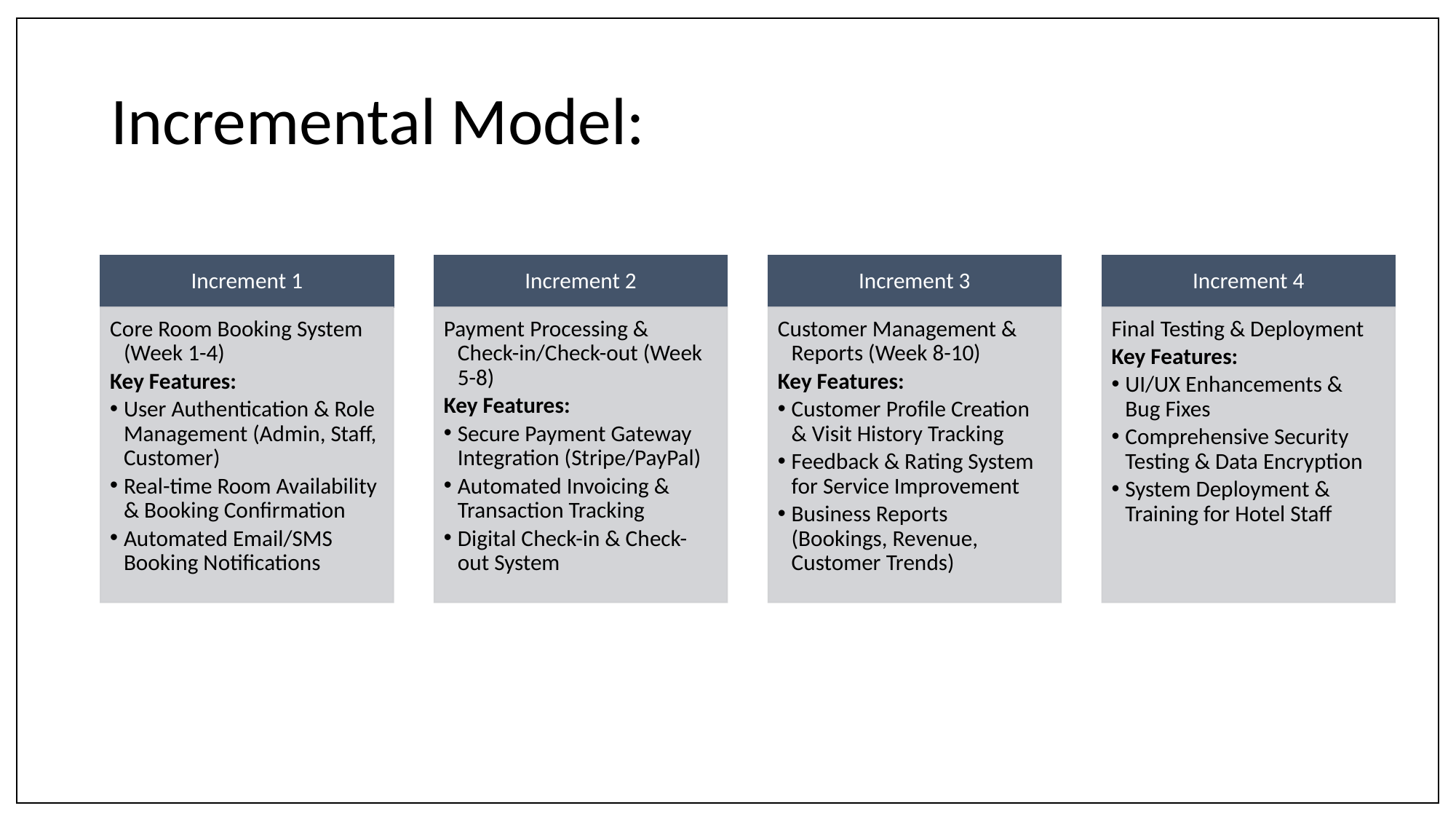

# Incremental Model:
Increment 1
Core Room Booking System (Week 1-4)
Key Features:
User Authentication & Role Management (Admin, Staff, Customer)
Real-time Room Availability & Booking Confirmation
Automated Email/SMS Booking Notifications
Increment 2
Payment Processing &  Check-in/Check-out (Week 5-8)
Key Features:
Secure Payment Gateway Integration (Stripe/PayPal)
Automated Invoicing & Transaction Tracking
Digital Check-in & Check-out System
Increment 3
Customer Management & Reports (Week 8-10)
Key Features:
Customer Profile Creation & Visit History Tracking
Feedback & Rating System for Service Improvement
Business Reports (Bookings, Revenue, Customer Trends)
Increment 4
Final Testing & Deployment
Key Features:
UI/UX Enhancements & Bug Fixes
Comprehensive Security Testing & Data Encryption
System Deployment & Training for Hotel Staff